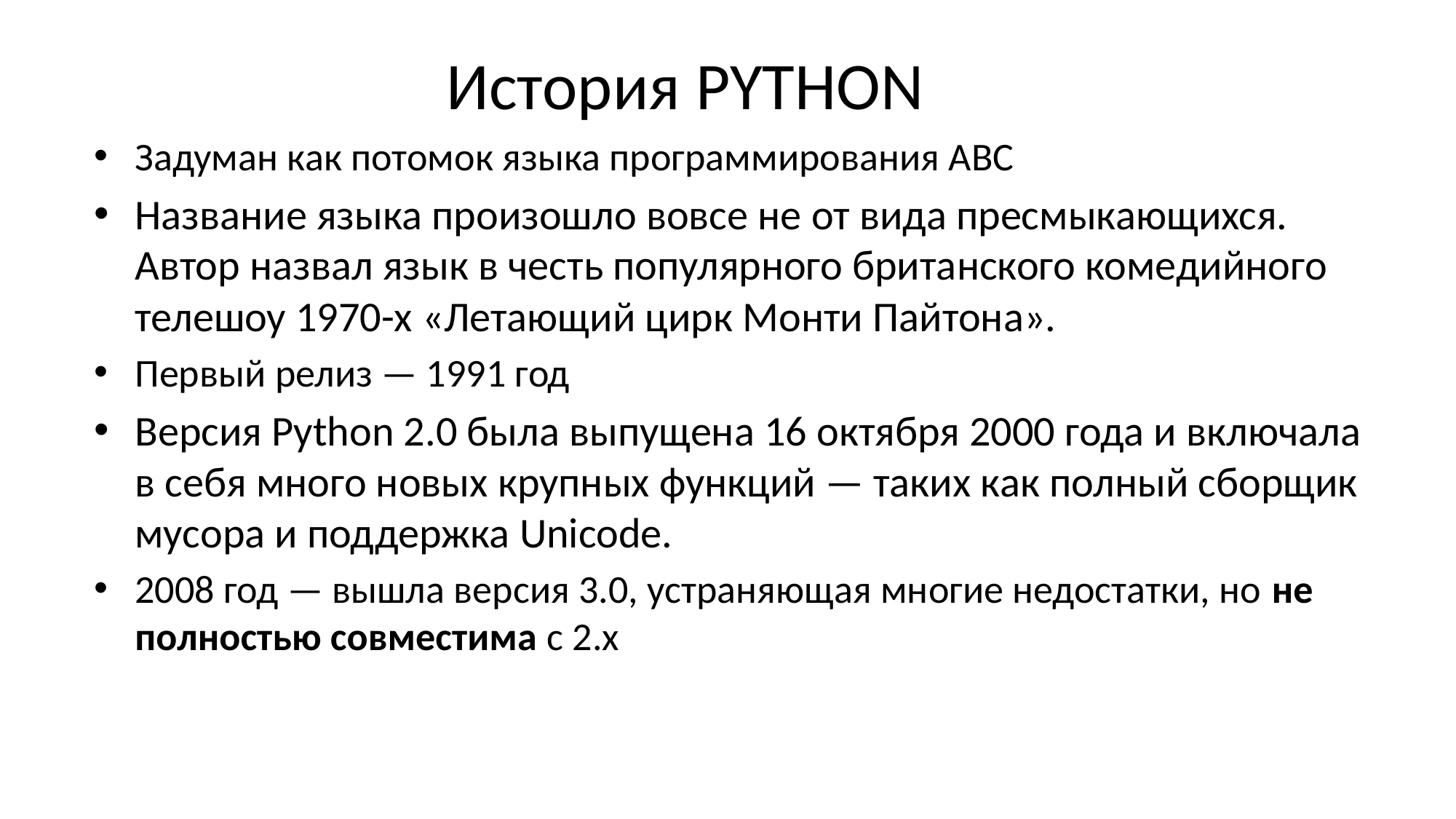

# История PYTHON
Задуман как потомок языка программирования ABC
Название языка произошло вовсе не от вида пресмыкающихся. Автор назвал язык в честь популярного британского комедийного телешоу 1970-х «Летающий цирк Монти Пайтона».
Первый релиз — 1991 год
Версия Python 2.0 была выпущена 16 октября 2000 года и включала в себя много новых крупных функций — таких как полный сборщик мусора и поддержка Unicode.
2008 год — вышла версия 3.0, устраняющая многие недостатки, но не полностью совместима с 2.х